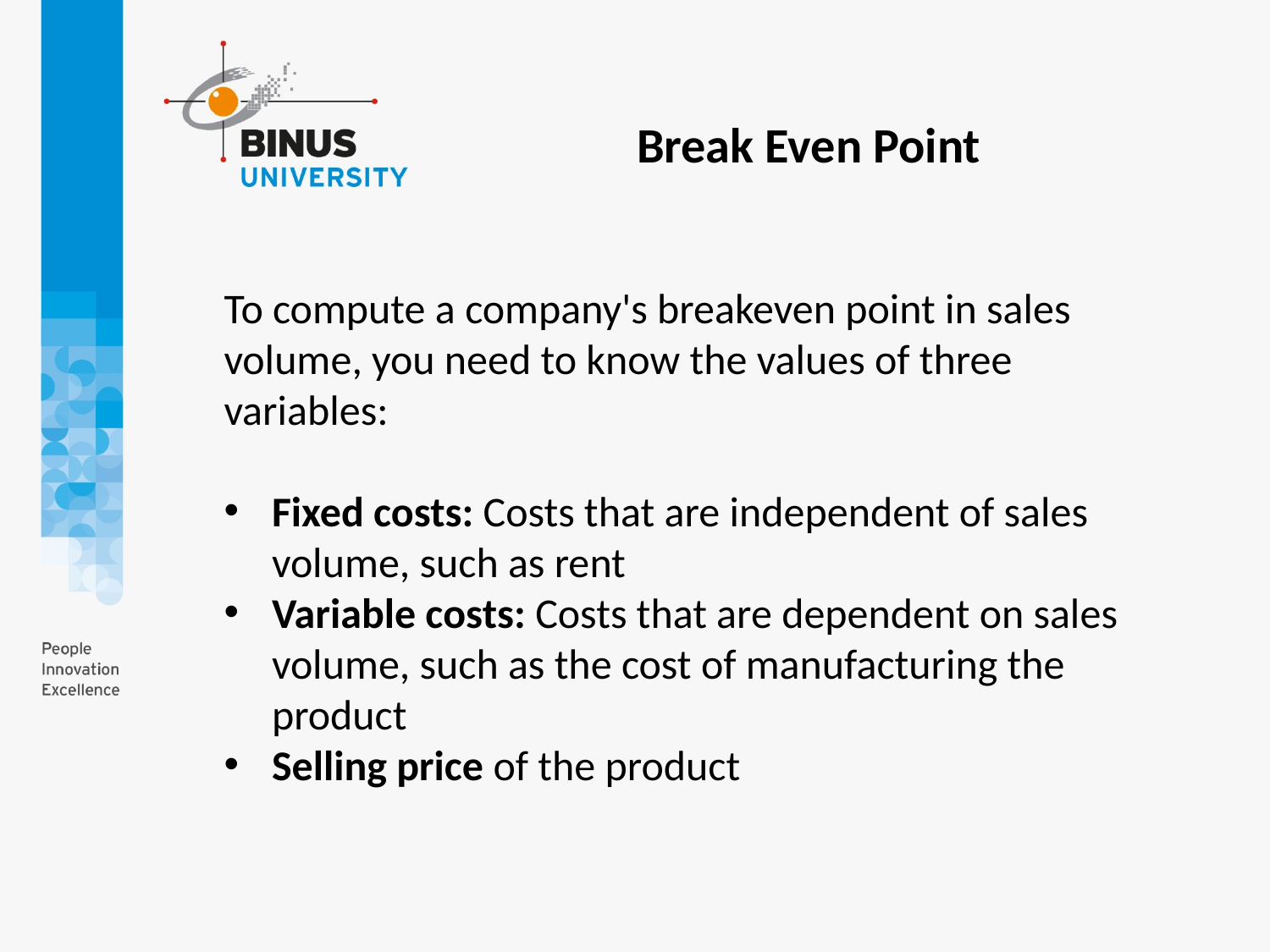

Break Even Point
To compute a company's breakeven point in sales volume, you need to know the values of three variables:

Fixed costs: Costs that are independent of sales volume, such as rent
Variable costs: Costs that are dependent on sales volume, such as the cost of manufacturing the product
Selling price of the product